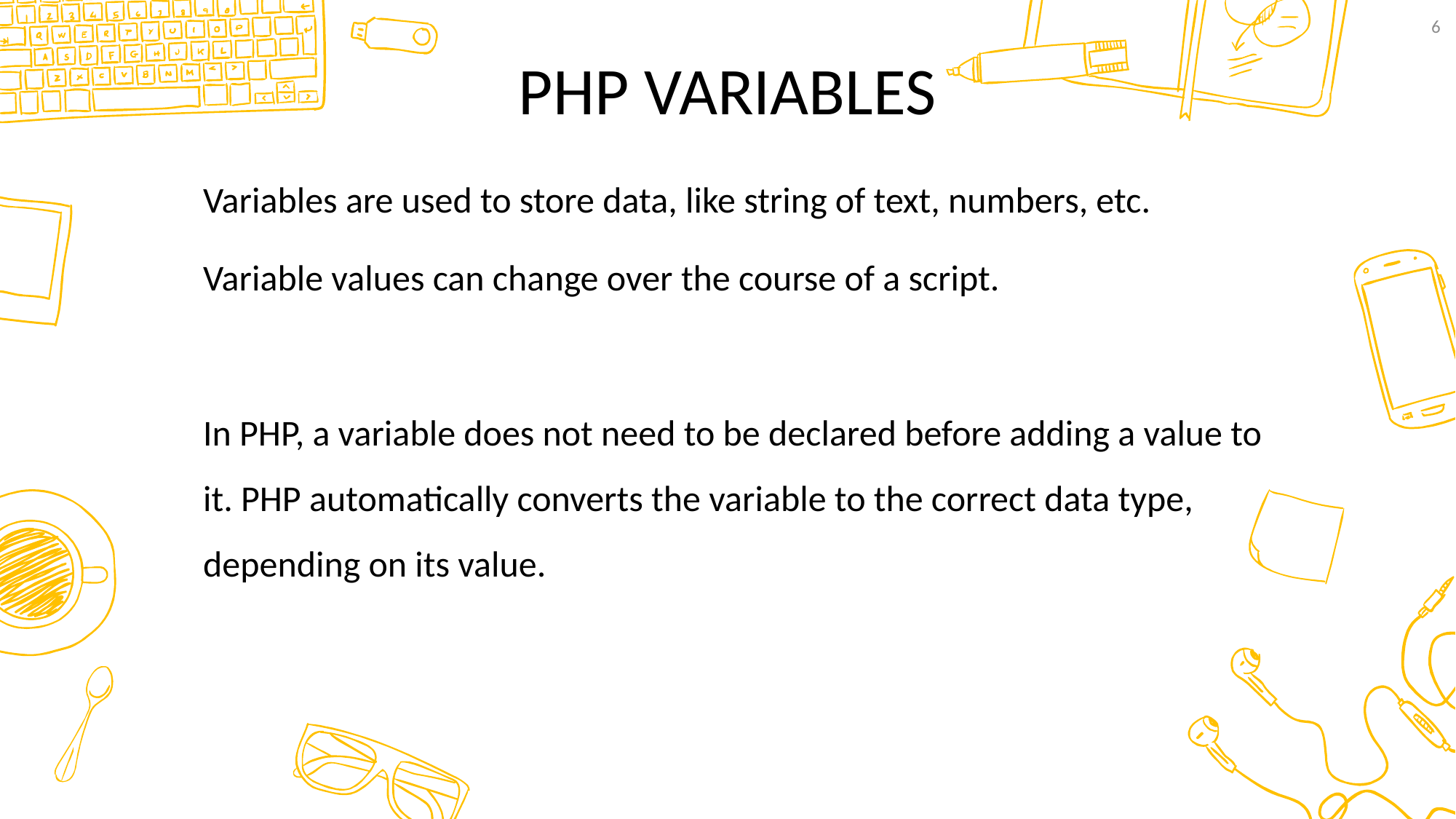

6
# PHP VARIABLES
Variables are used to store data, like string of text, numbers, etc.
Variable values can change over the course of a script.

In PHP, a variable does not need to be declared before adding a value to it. PHP automatically converts the variable to the correct data type, depending on its value.